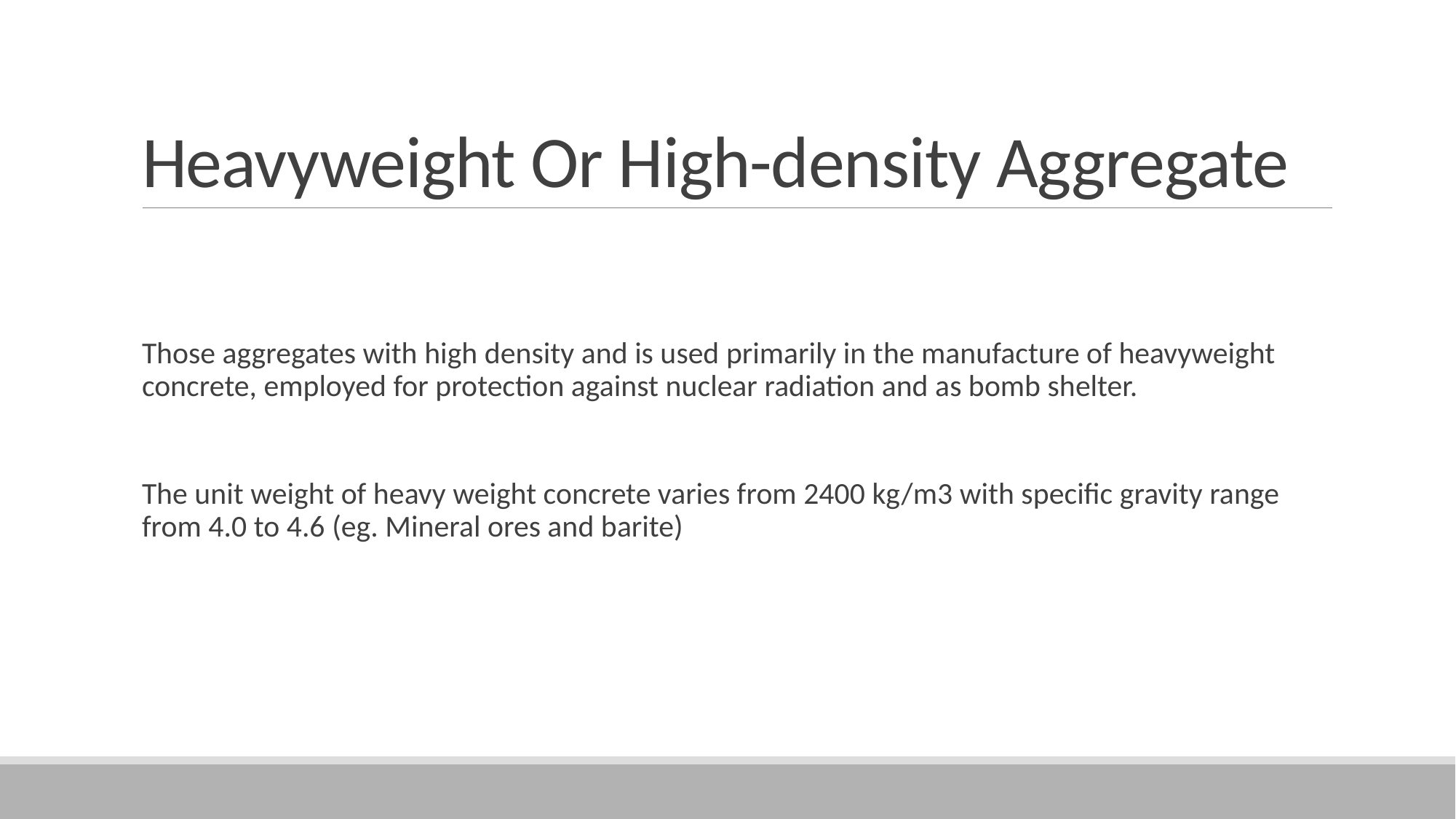

# Heavyweight Or High-density Aggregate

Those aggregates with high density and is used primarily in the manufacture of heavyweight concrete, employed for protection against nuclear radiation and as bomb shelter.

The unit weight of heavy weight concrete varies from 2400 kg/m3 with specific gravity range from 4.0 to 4.6 (eg. Mineral ores and barite)